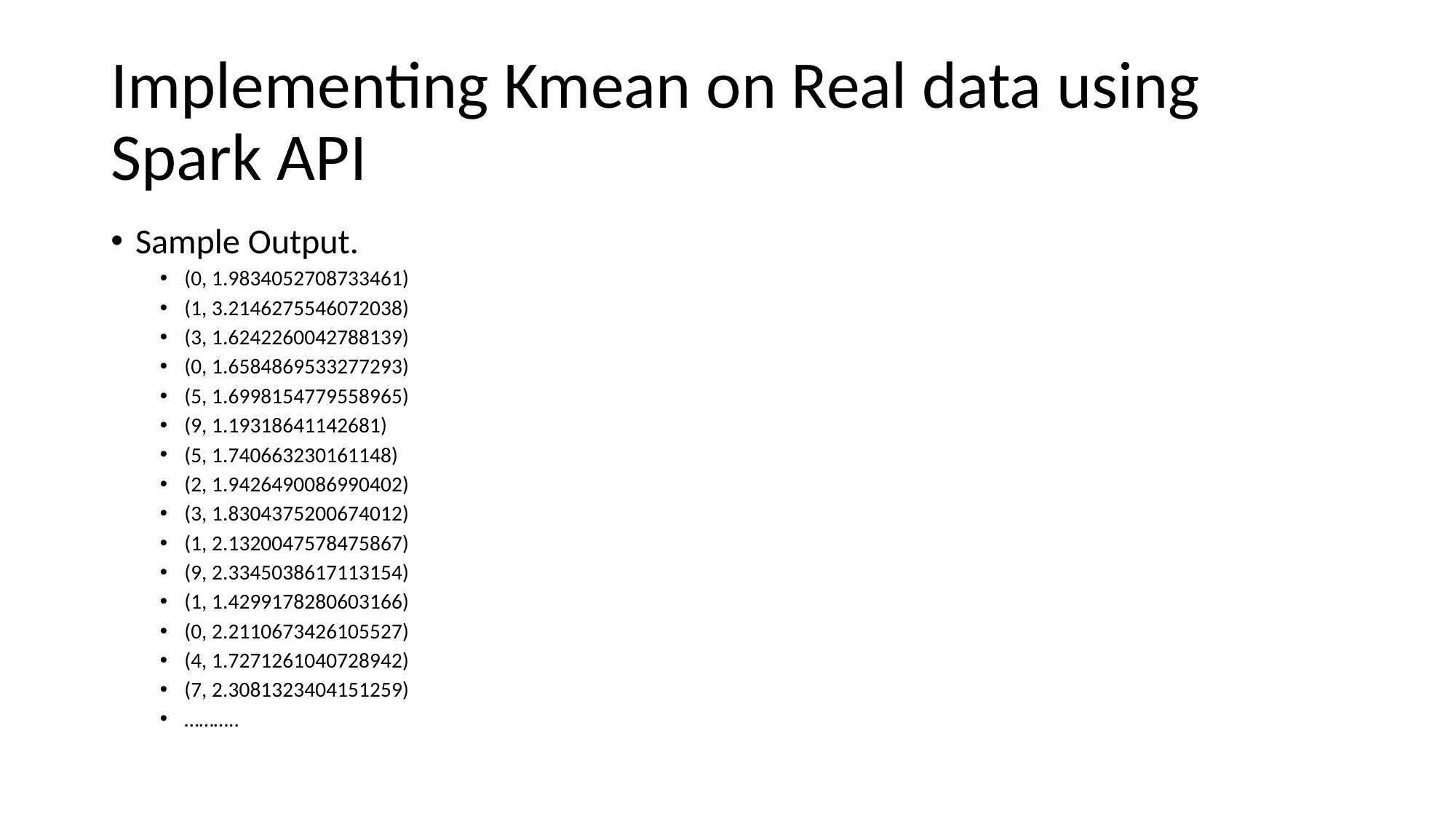

# Implementing Kmean on Real data using Spark API
Sample Output.
(0, 1.9834052708733461)
(1, 3.2146275546072038)
(3, 1.6242260042788139)
(0, 1.6584869533277293)
(5, 1.6998154779558965)
(9, 1.19318641142681)
(5, 1.740663230161148)
(2, 1.9426490086990402)
(3, 1.8304375200674012)
(1, 2.1320047578475867)
(9, 2.3345038617113154)
(1, 1.4299178280603166)
(0, 2.2110673426105527)
(4, 1.7271261040728942)
(7, 2.3081323404151259)
………..